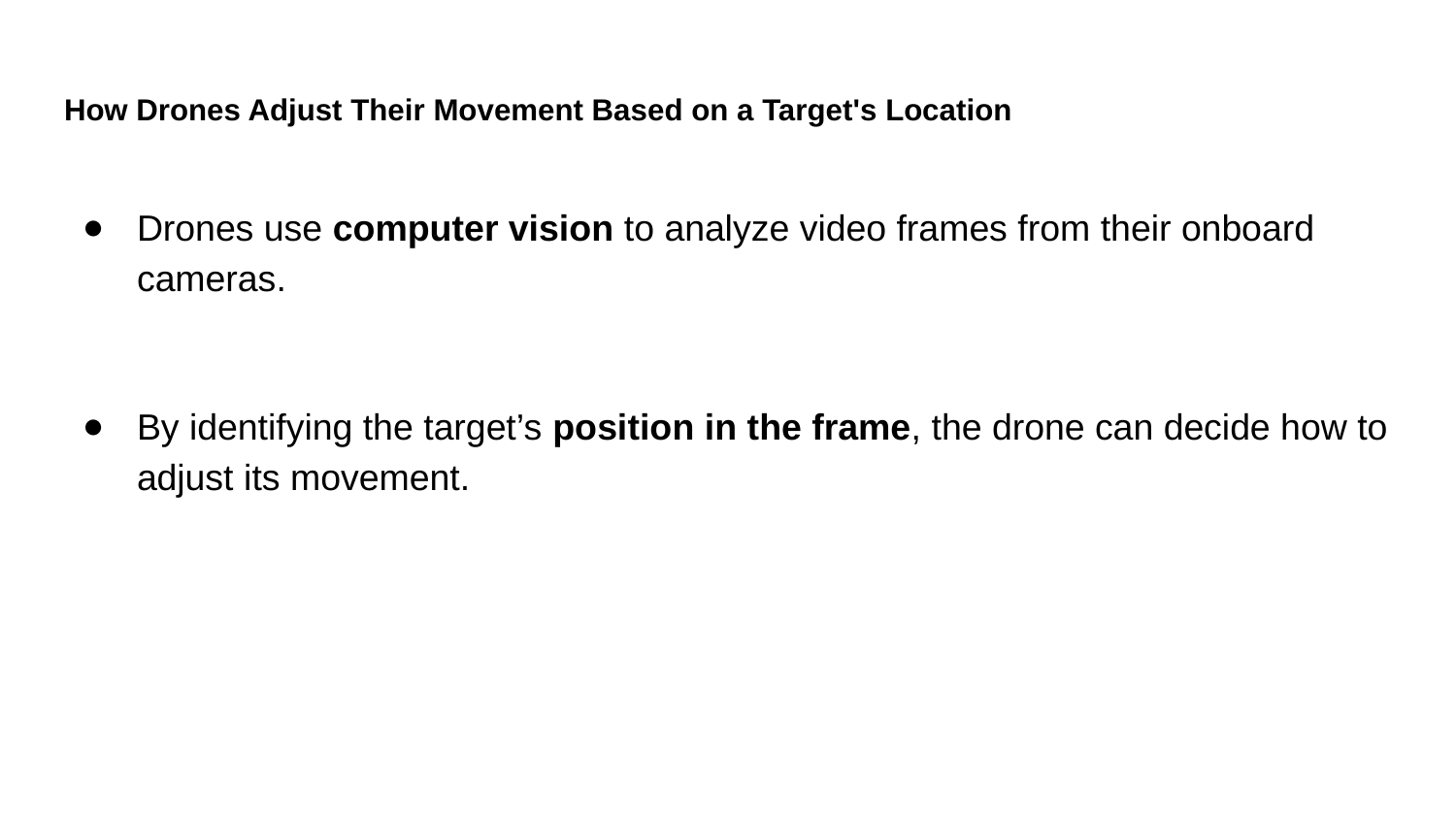

# How Drones Adjust Their Movement Based on a Target's Location
Drones use computer vision to analyze video frames from their onboard cameras.

By identifying the target’s position in the frame, the drone can decide how to adjust its movement.